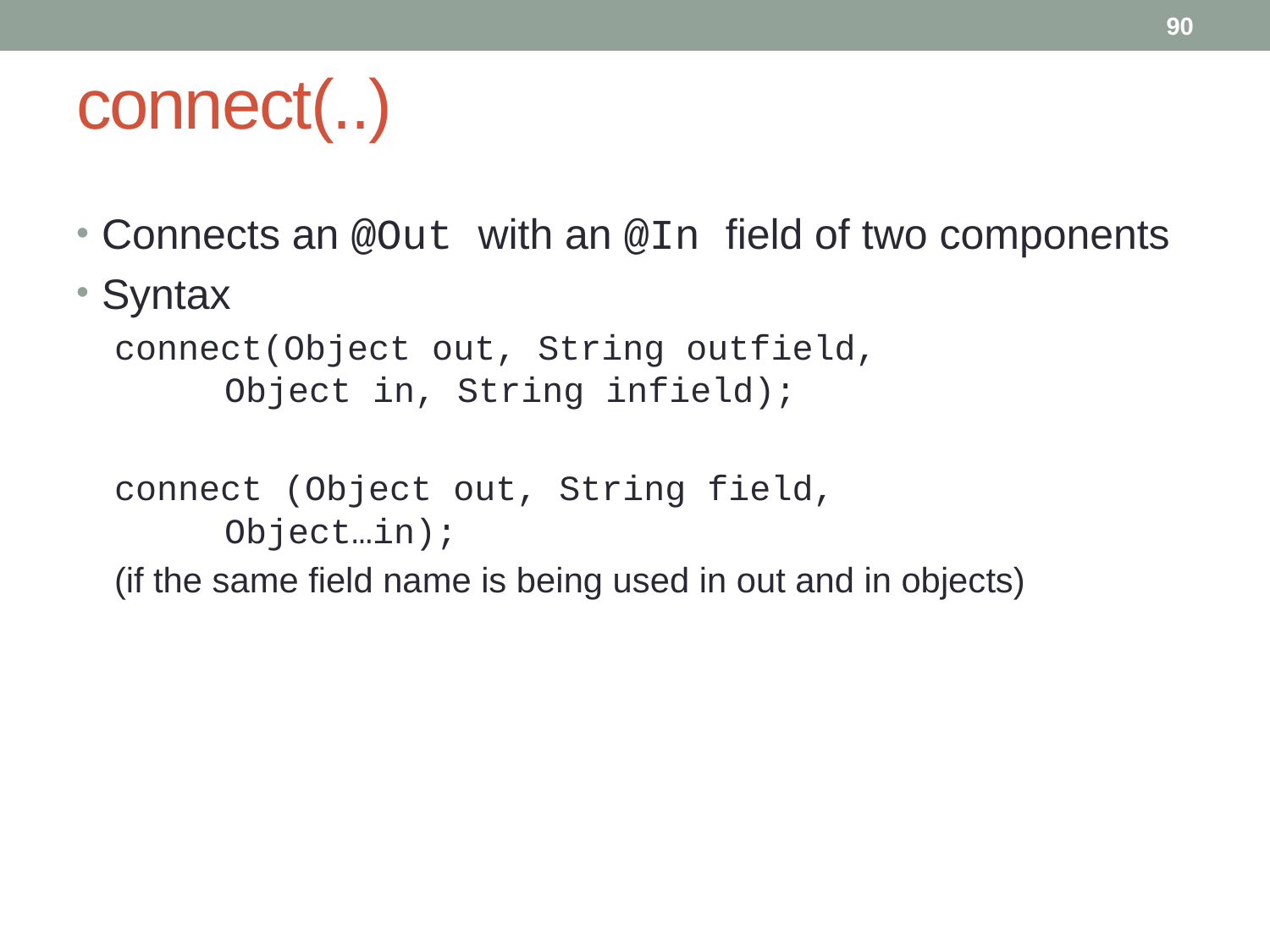

90
# connect(..)
Connects an @Out with an @In field of two components
Syntax
connect(Object out, String outfield,
    Object in, String infield);

connect (Object out, String field,
    Object…in);
(if the same field name is being used in out and in objects)